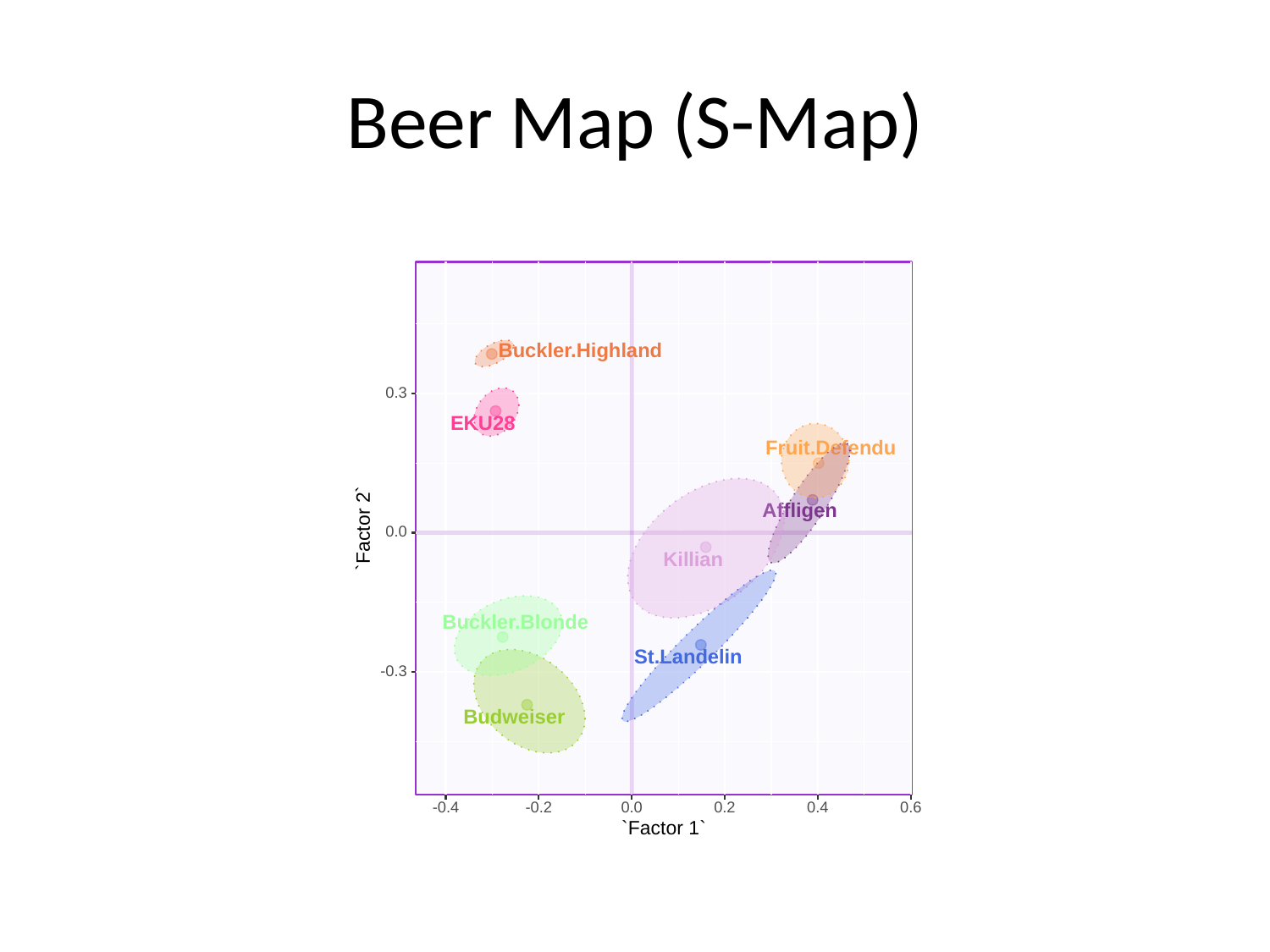

# Beer Map (S-Map)

Buckler.Highland

0.3

EKU28

Fruit.Defendu

Affligen
`Factor 2`
0.0

Killian

Buckler.Blonde

St.Landelin
-0.3

Budweiser

-0.4
-0.2
0.0
0.2
0.4
0.6
`Factor 1`